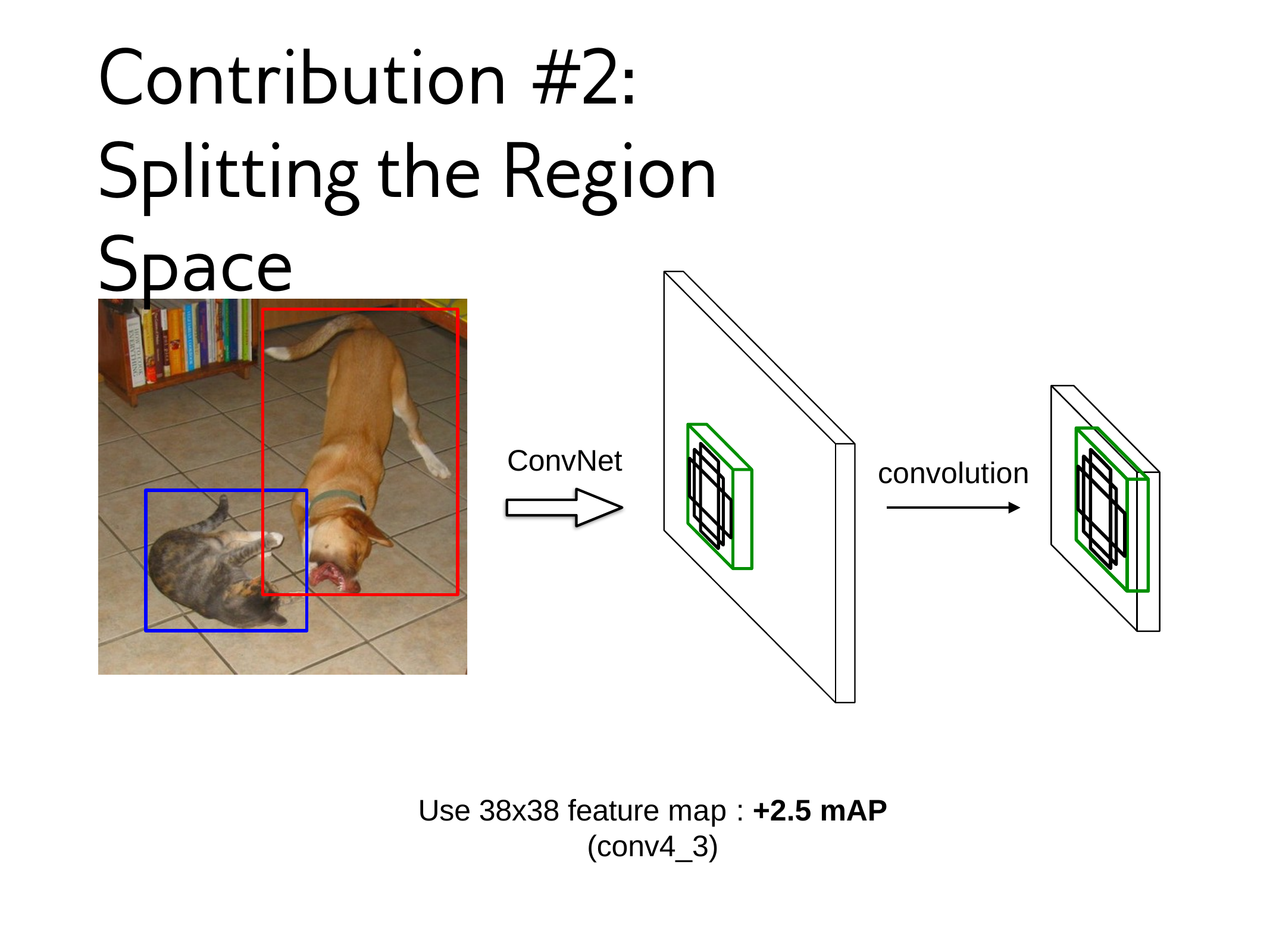

# Contribution #2:
Splitting	the	Region Space

ConvNet

convolution

Use 38x38 feature map : +2.5 mAP
(conv4_3)